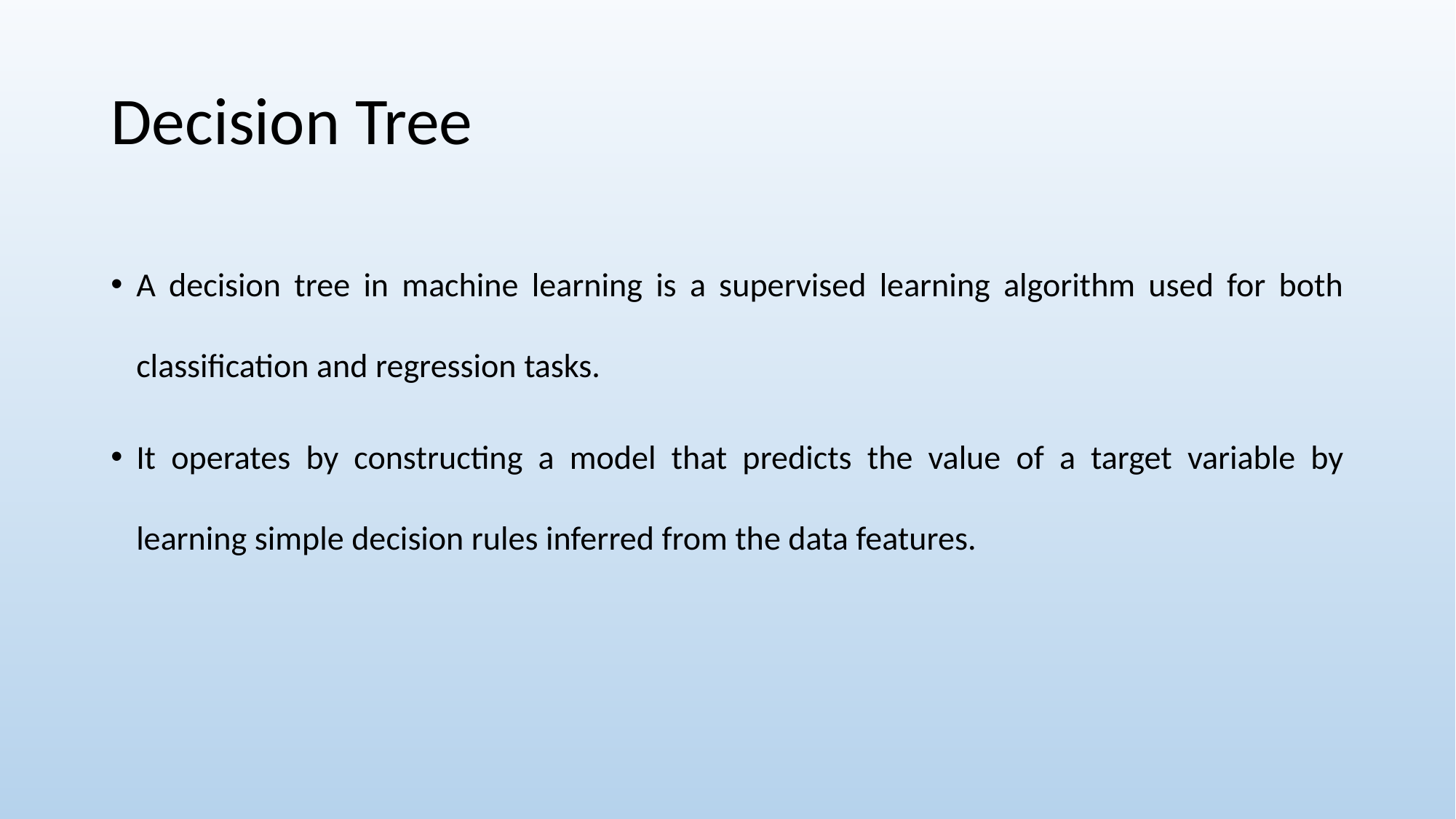

# Decision Tree
A decision tree in machine learning is a supervised learning algorithm used for both classification and regression tasks.
It operates by constructing a model that predicts the value of a target variable by learning simple decision rules inferred from the data features.